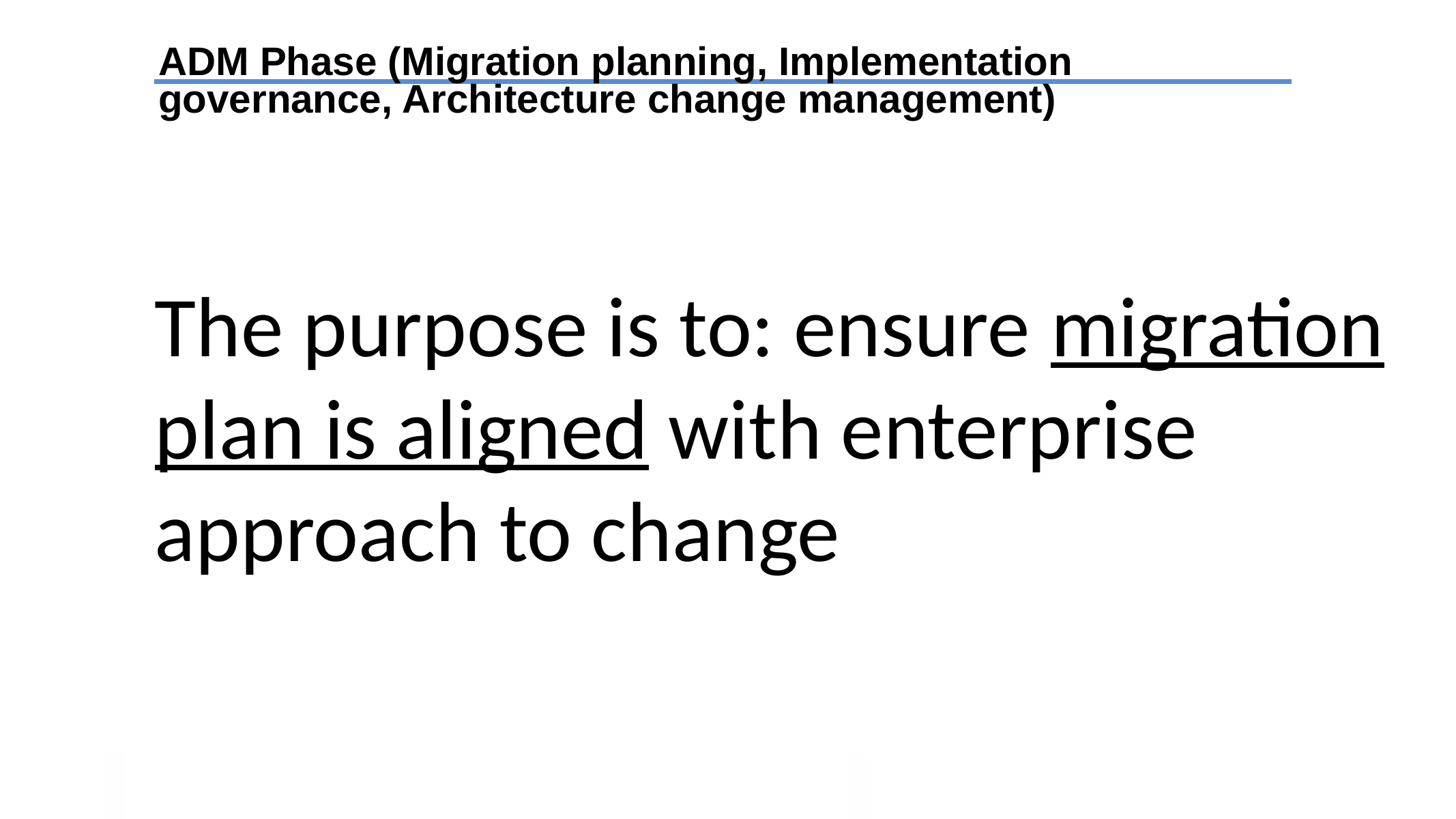

ADM Phase (Migration planning, Implementation governance, Architecture change management)

The purpose is to: ensure migration plan is aligned with enterprise approach to change
TEXT
TEXT